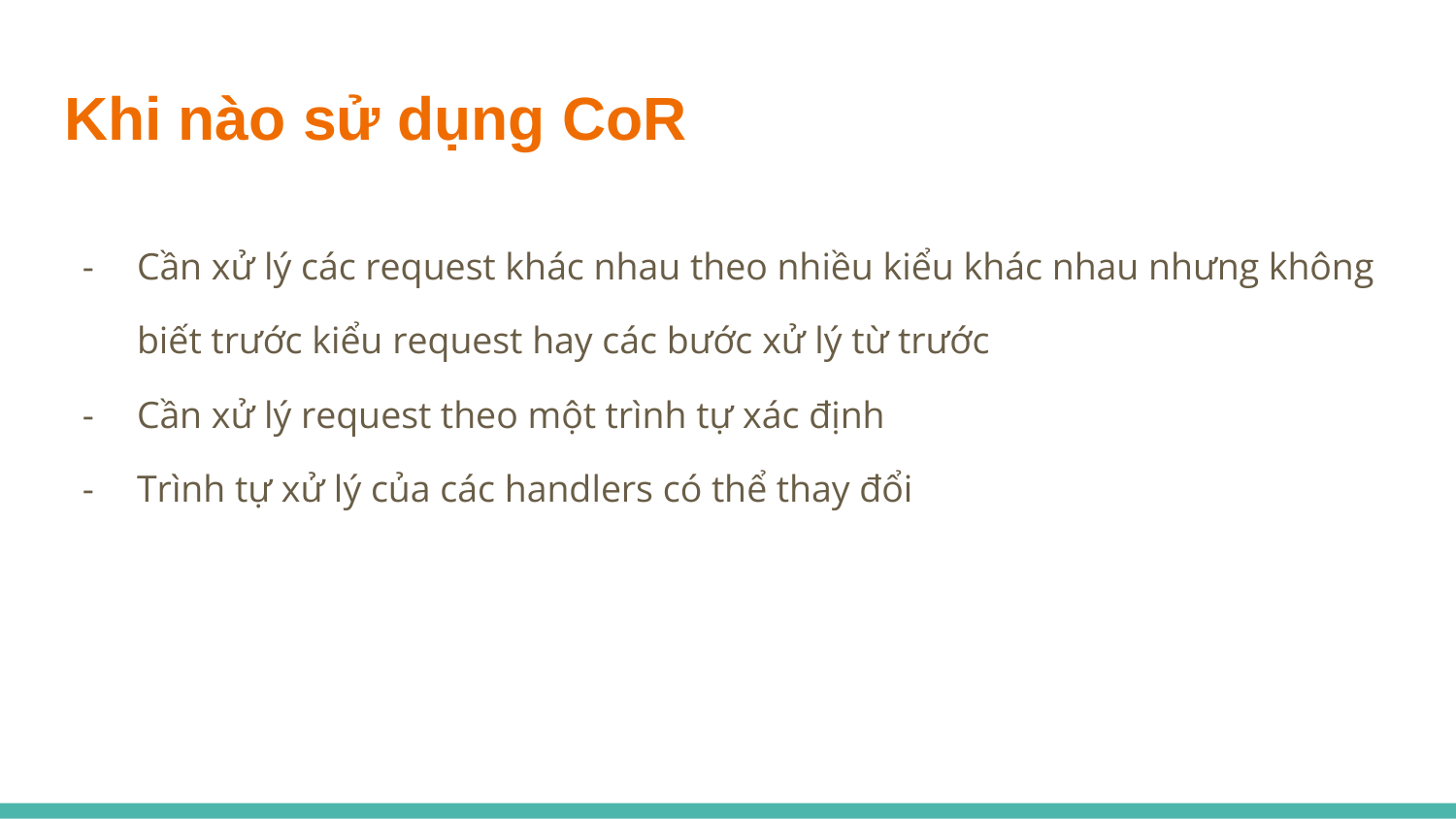

# Khi nào sử dụng CoR
Cần xử lý các request khác nhau theo nhiều kiểu khác nhau nhưng không biết trước kiểu request hay các bước xử lý từ trước
Cần xử lý request theo một trình tự xác định
Trình tự xử lý của các handlers có thể thay đổi